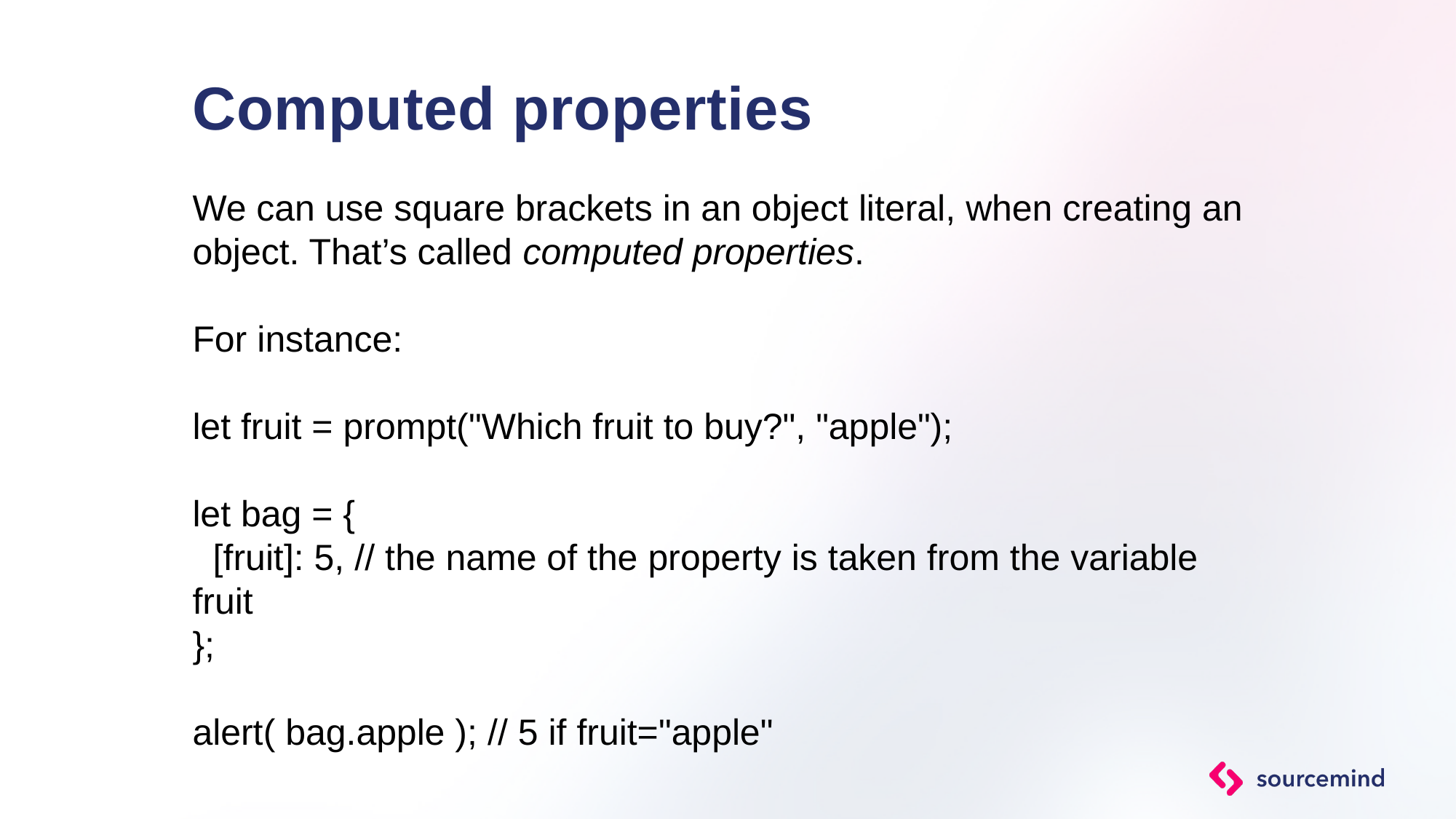

# Computed properties
We can use square brackets in an object literal, when creating an object. That’s called computed properties.

For instance:

let fruit = prompt("Which fruit to buy?", "apple");

let bag = {
  [fruit]: 5, // the name of the property is taken from the variable fruit
};

alert( bag.apple ); // 5 if fruit="apple"